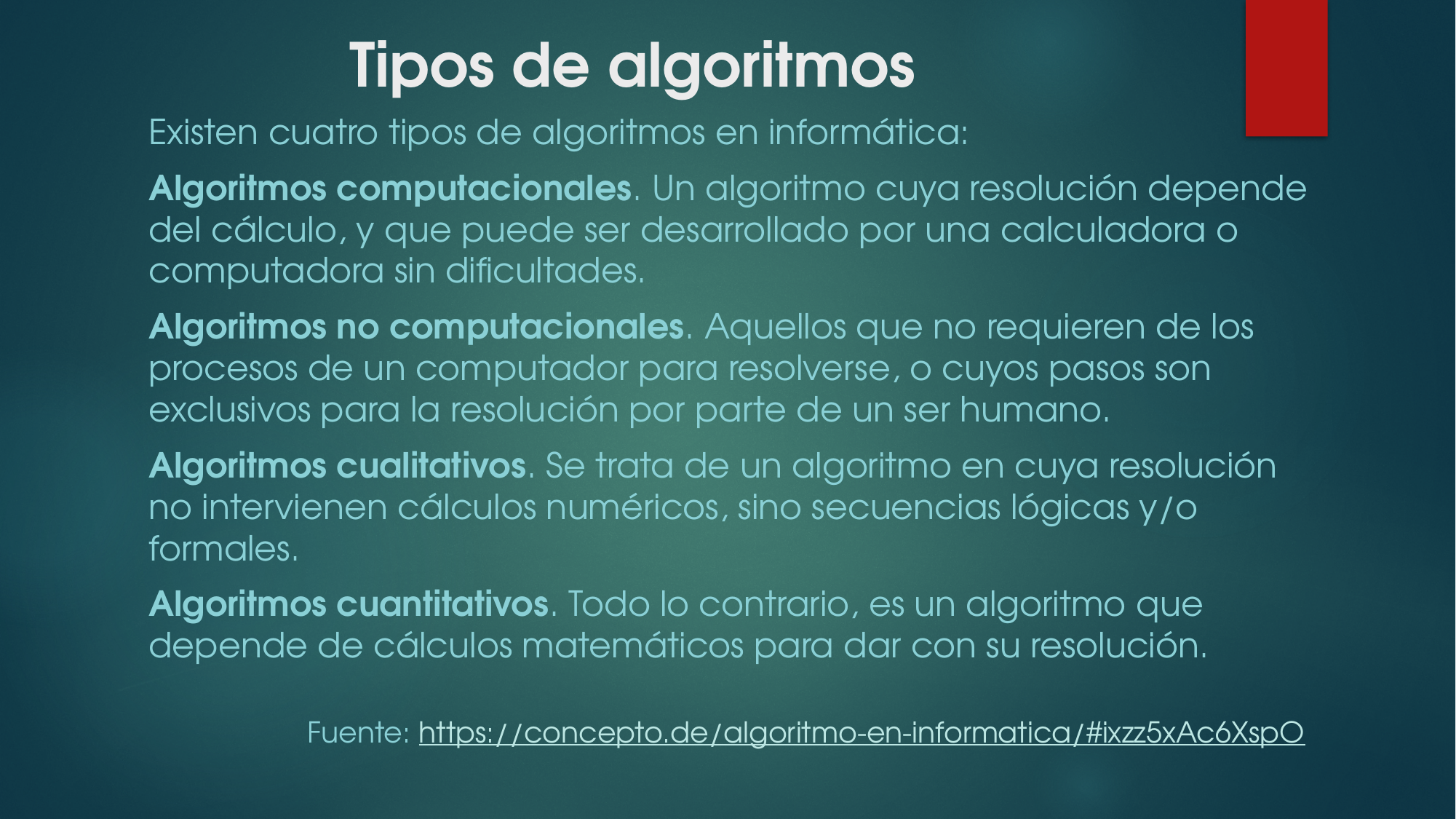

# Tipos de algoritmos
Existen cuatro tipos de algoritmos en informática:
Algoritmos computacionales. Un algoritmo cuya resolución depende del cálculo, y que puede ser desarrollado por una calculadora o computadora sin dificultades.
Algoritmos no computacionales. Aquellos que no requieren de los procesos de un computador para resolverse, o cuyos pasos son exclusivos para la resolución por parte de un ser humano.
Algoritmos cualitativos. Se trata de un algoritmo en cuya resolución no intervienen cálculos numéricos, sino secuencias lógicas y/o formales.
Algoritmos cuantitativos. Todo lo contrario, es un algoritmo que depende de cálculos matemáticos para dar con su resolución.
Fuente: https://concepto.de/algoritmo-en-informatica/#ixzz5xAc6XspO